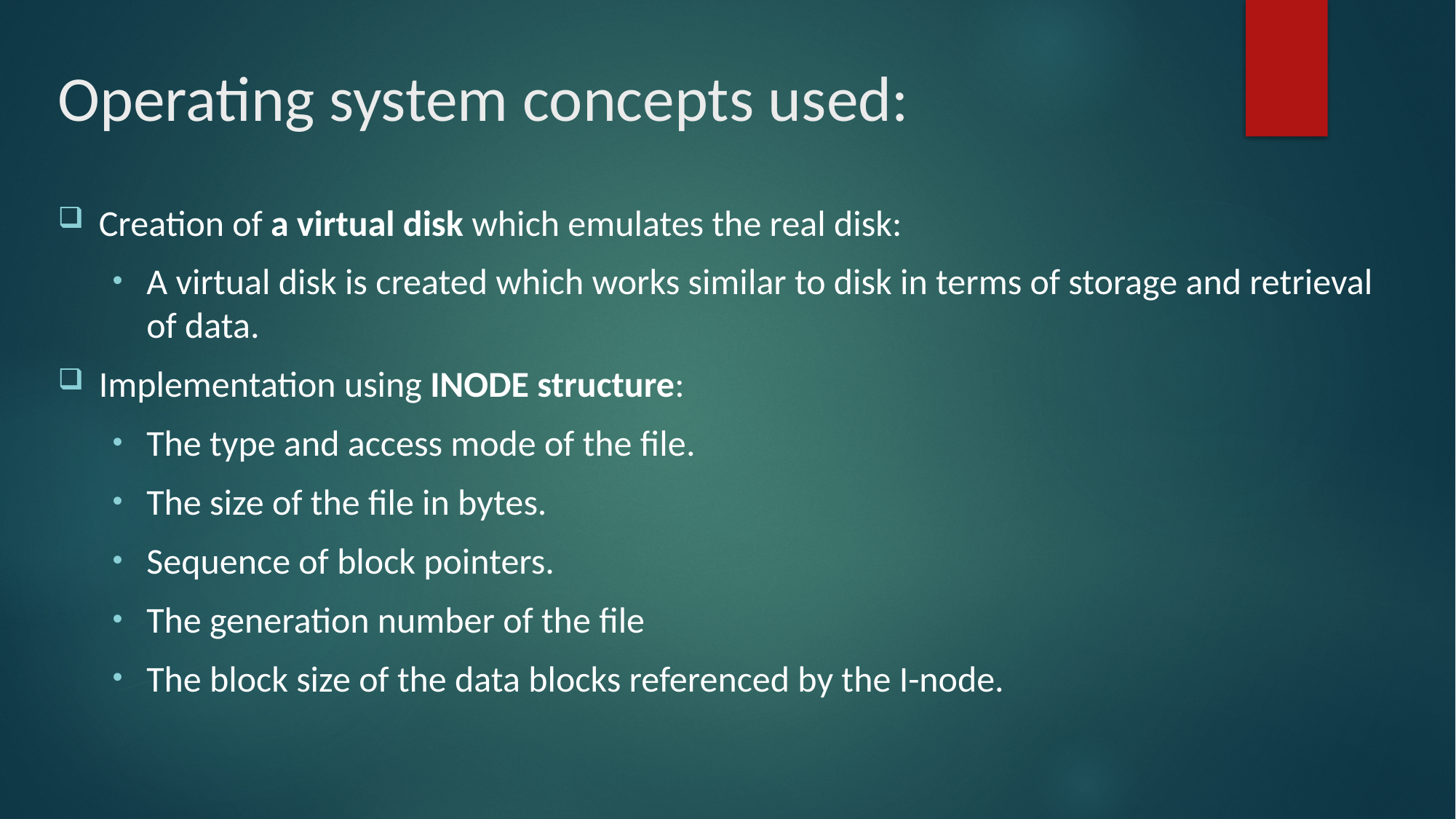

# Operating system concepts used:
Creation of a virtual disk which emulates the real disk:
A virtual disk is created which works similar to disk in terms of storage and retrieval of data.
Implementation using INODE structure:
The type and access mode of the file.
The size of the file in bytes.
Sequence of block pointers.
The generation number of the file
The block size of the data blocks referenced by the I-node.